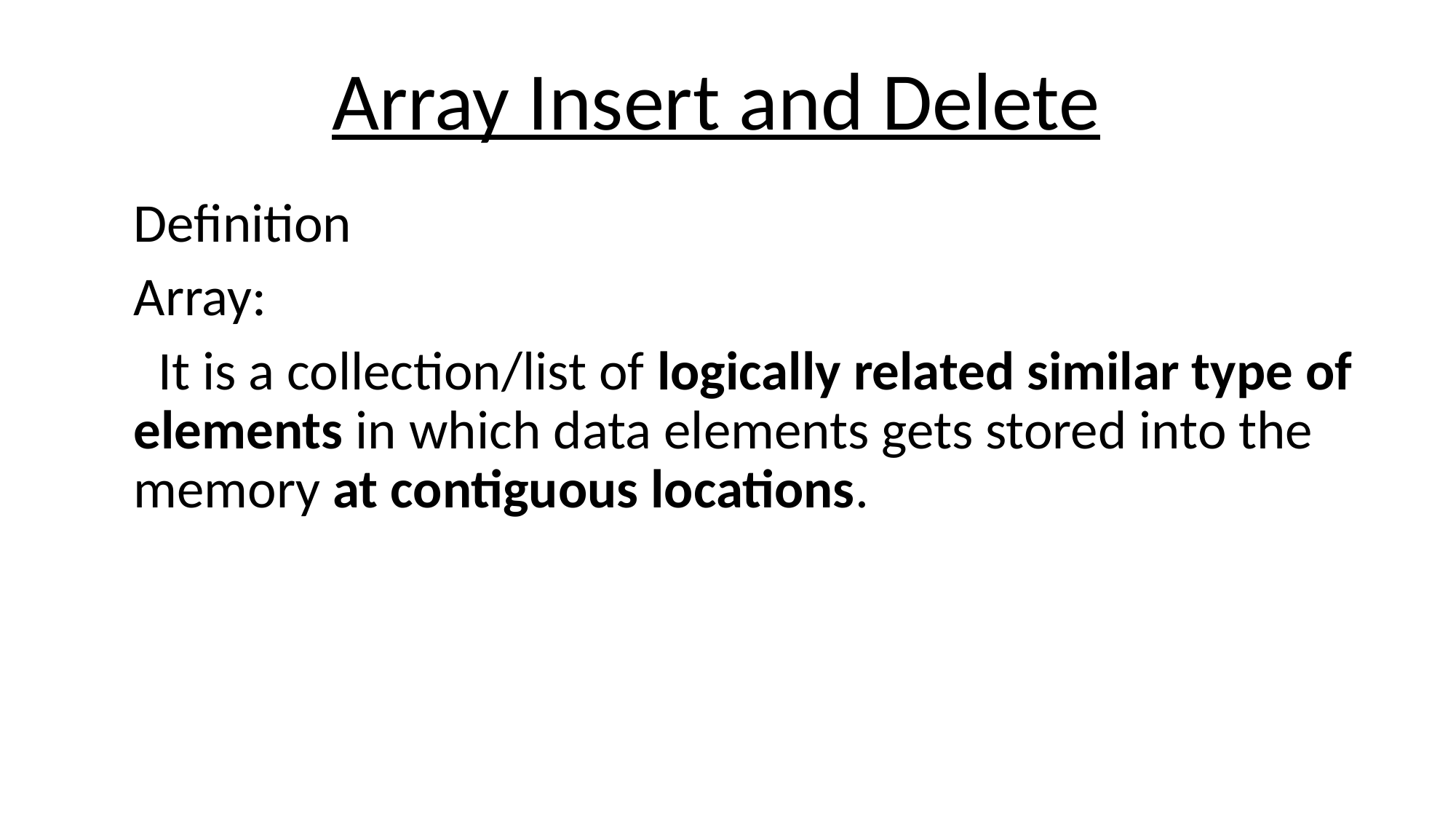

# Array Insert and Delete
Definition
Array:
  It is a collection/list of logically related similar type of elements in which data elements gets stored into the memory at contiguous locations.